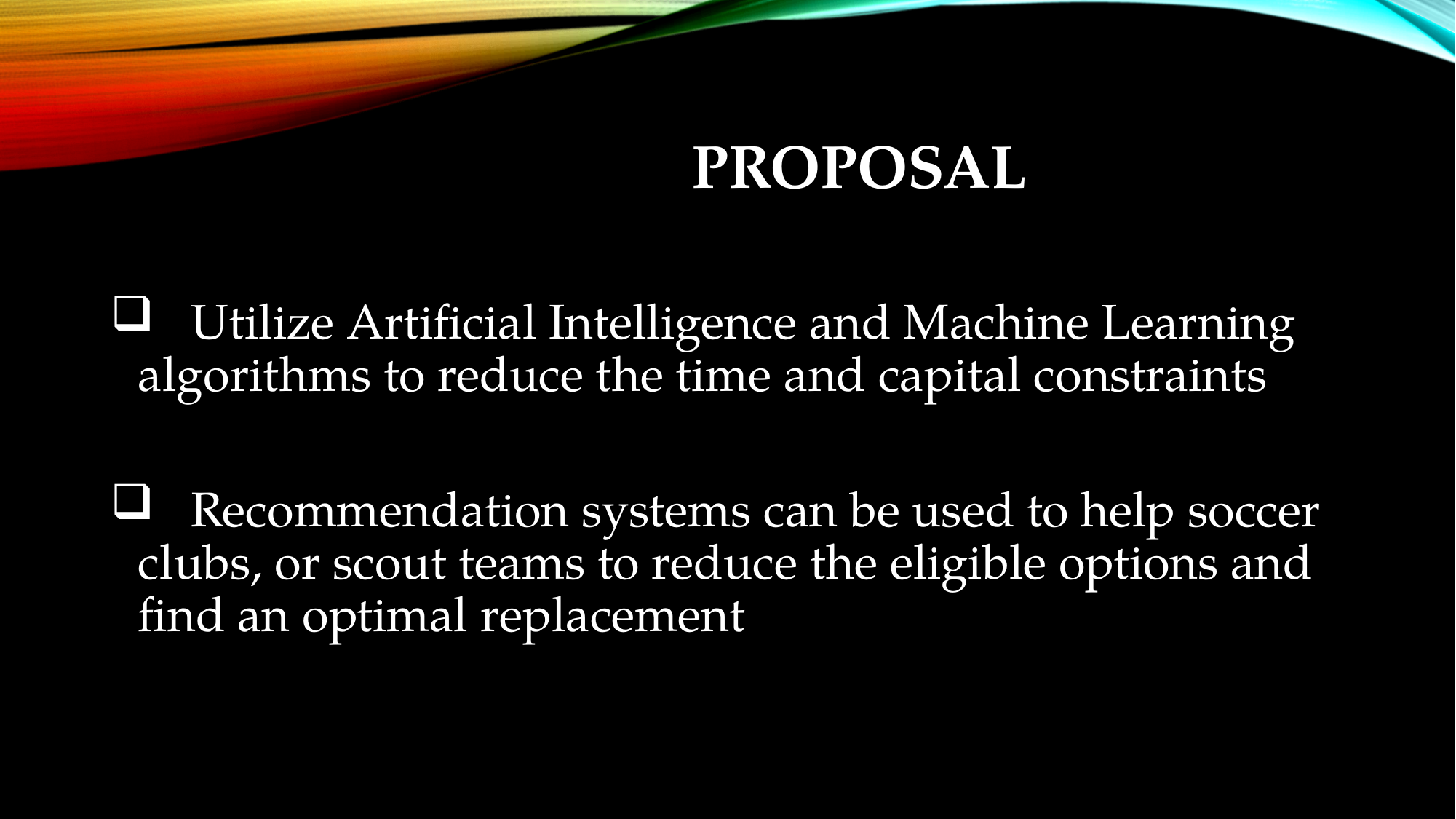

# Proposal

   Utilize Artificial Intelligence and Machine Learning algorithms to reduce the time and capital constraints

   Recommendation systems can be used to help soccer clubs, or scout teams to reduce the eligible options and find an optimal replacement